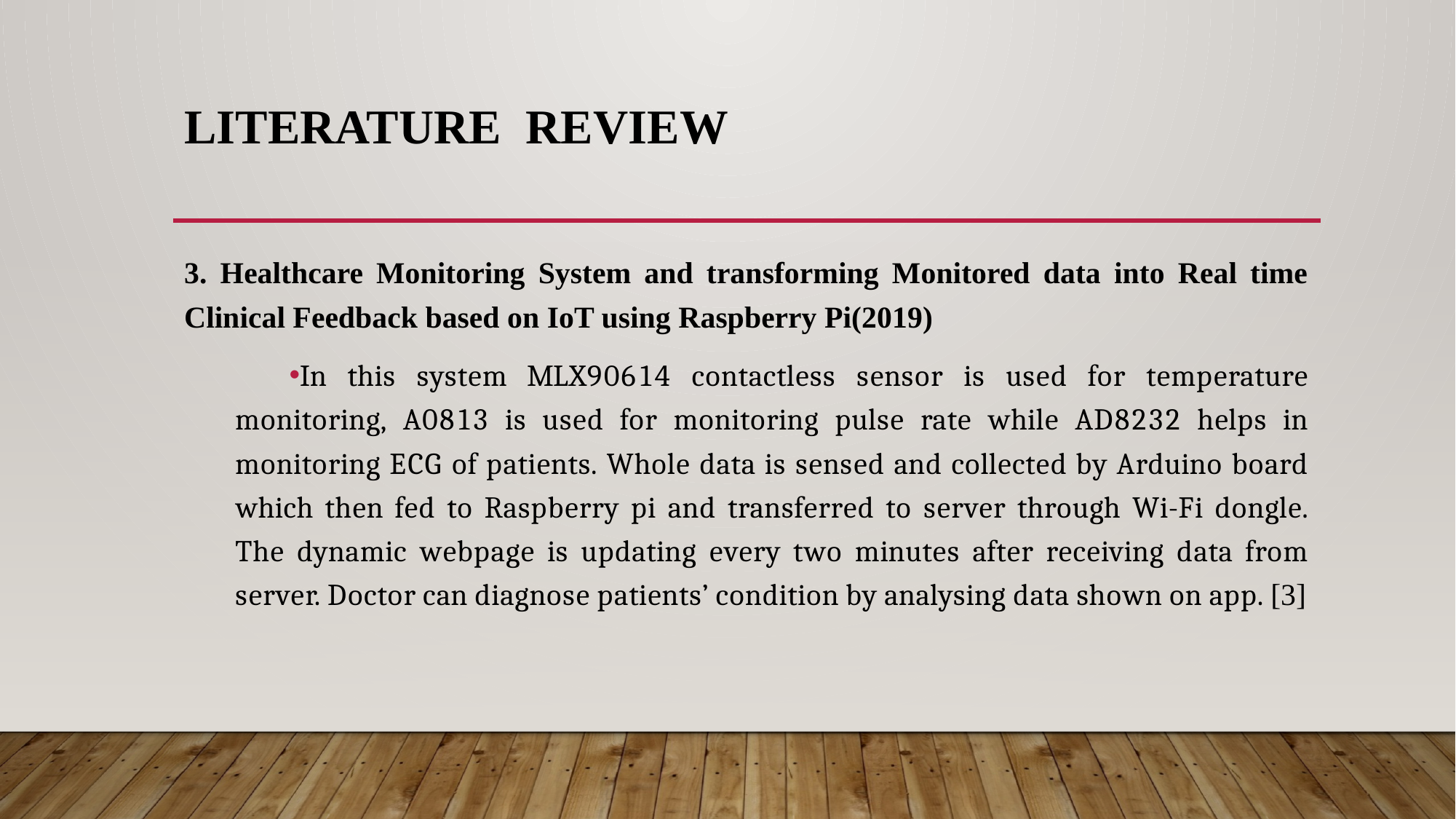

# Literature  Review
3. Healthcare Monitoring System and transforming Monitored data into Real time Clinical Feedback based on IoT using Raspberry Pi(2019)
In this system MLX90614 contactless sensor is used for temperature monitoring, A0813 is used for monitoring pulse rate while AD8232 helps in monitoring ECG of patients. Whole data is sensed and collected by Arduino board which then fed to Raspberry pi and transferred to server through Wi-Fi dongle. The dynamic webpage is updating every two minutes after receiving data from server. Doctor can diagnose patients’ condition by analysing data shown on app. [3]